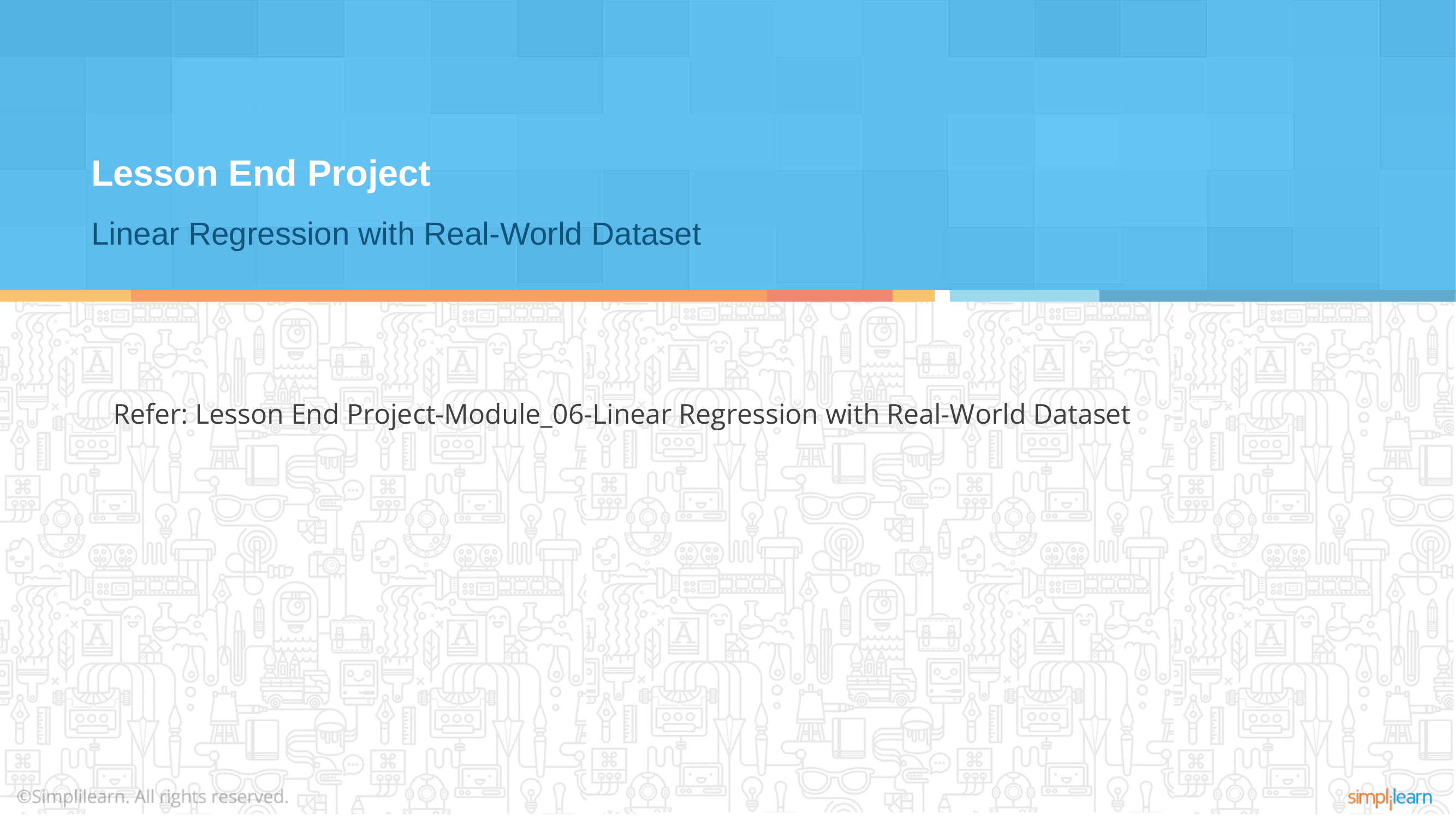

Lesson End Project
Linear Regression with Real-World Dataset
Refer: Lesson End Project-Module_06-Linear Regression with Real-World Dataset